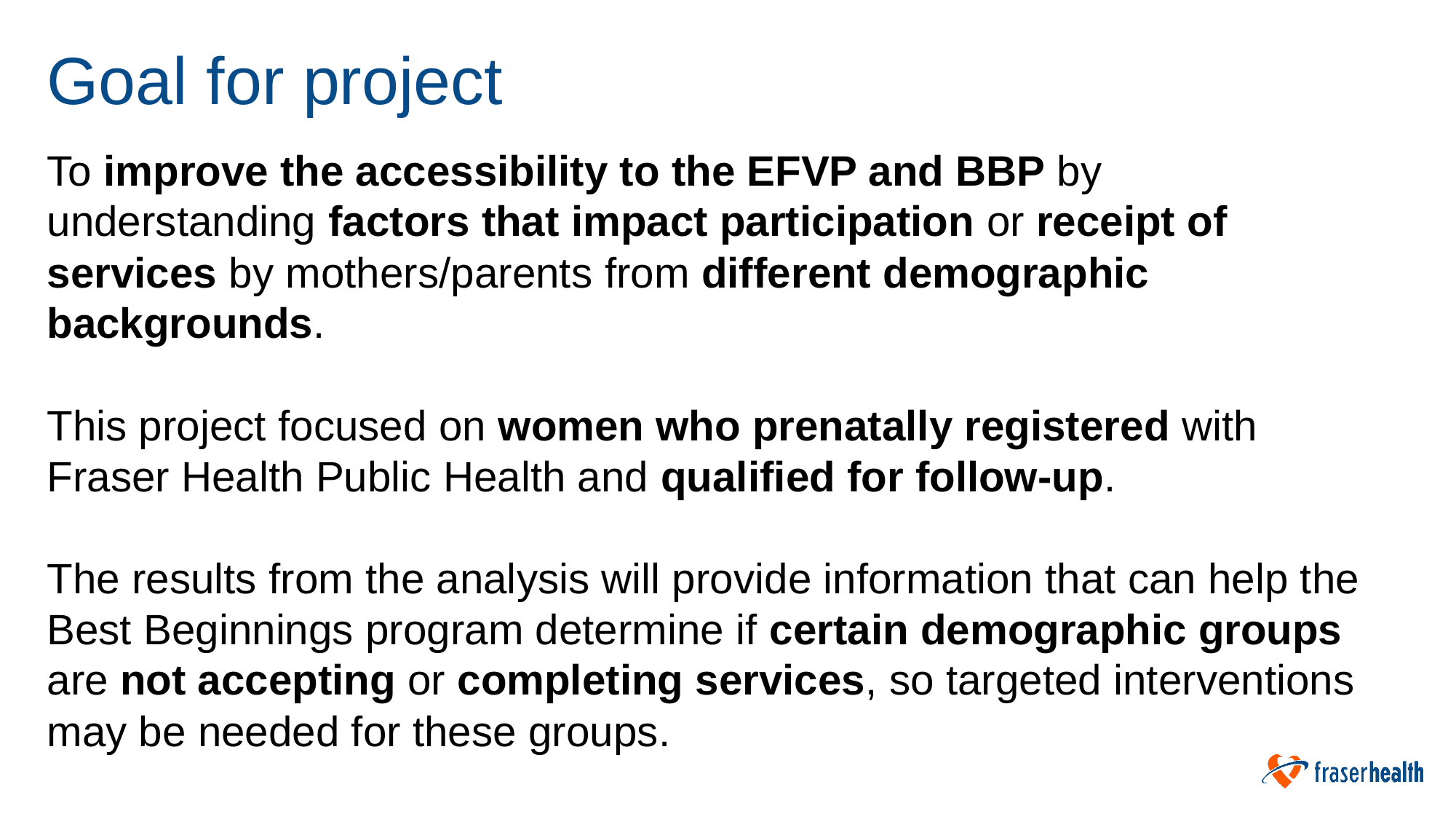

# Goal for project
To improve the accessibility to the EFVP and BBP by understanding factors that impact participation or receipt of services by mothers/parents from different demographic backgrounds.

This project focused on women who prenatally registered with Fraser Health Public Health and qualified for follow-up.

The results from the analysis will provide information that can help the Best Beginnings program determine if certain demographic groups are not accepting or completing services, so targeted interventions may be needed for these groups.